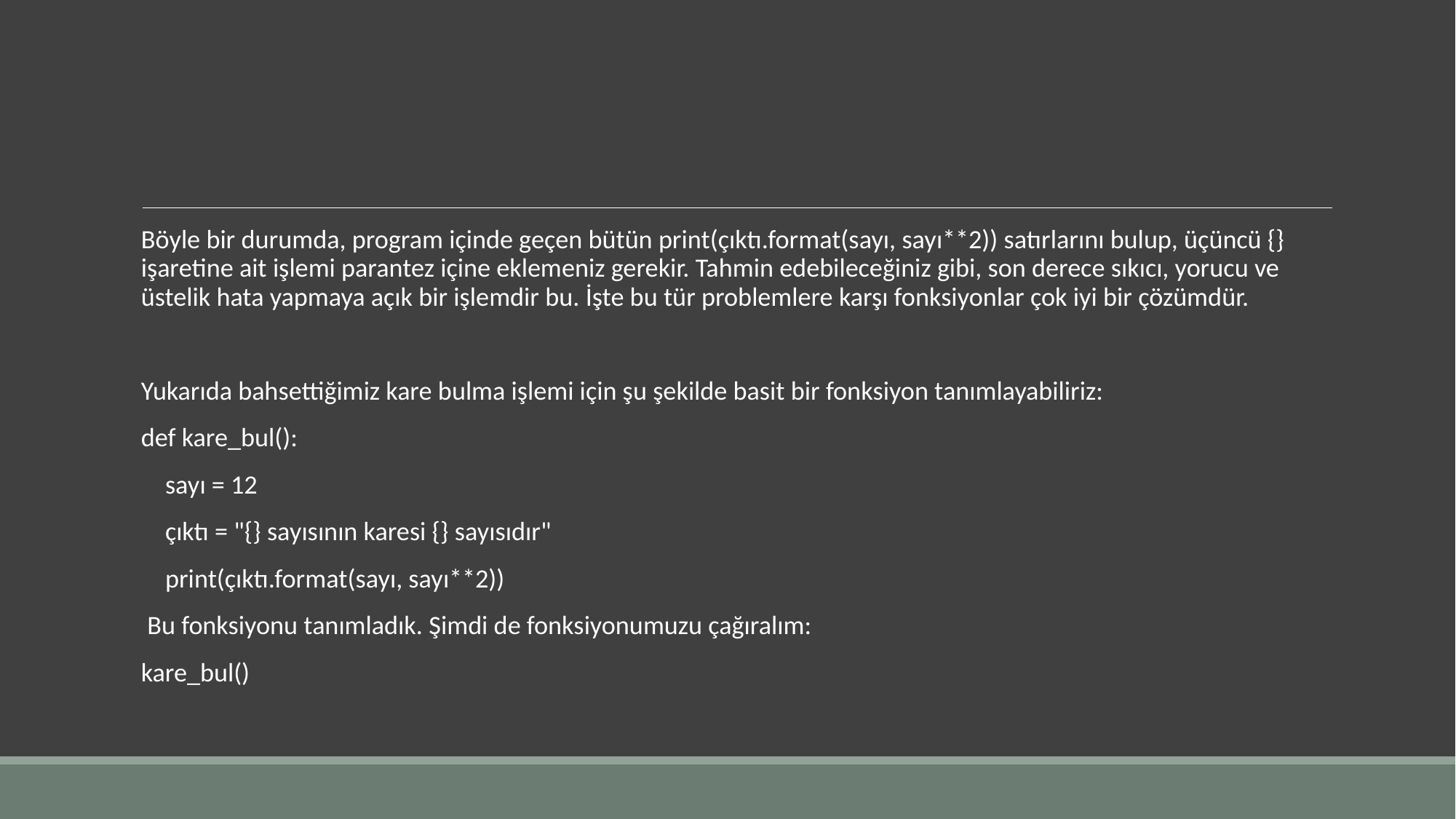

#
Böyle bir durumda, program içinde geçen bütün print(çıktı.format(sayı, sayı**2)) satırlarını bulup, üçüncü {} işaretine ait işlemi parantez içine eklemeniz gerekir. Tahmin edebileceğiniz gibi, son derece sıkıcı, yorucu ve üstelik hata yapmaya açık bir işlemdir bu. İşte bu tür problemlere karşı fonksiyonlar çok iyi bir çözümdür.

Yukarıda bahsettiğimiz kare bulma işlemi için şu şekilde basit bir fonksiyon tanımlayabiliriz:
def kare_bul():
    sayı = 12
    çıktı = "{} sayısının karesi {} sayısıdır"
    print(çıktı.format(sayı, sayı**2))
 Bu fonksiyonu tanımladık. Şimdi de fonksiyonumuzu çağıralım:
kare_bul()